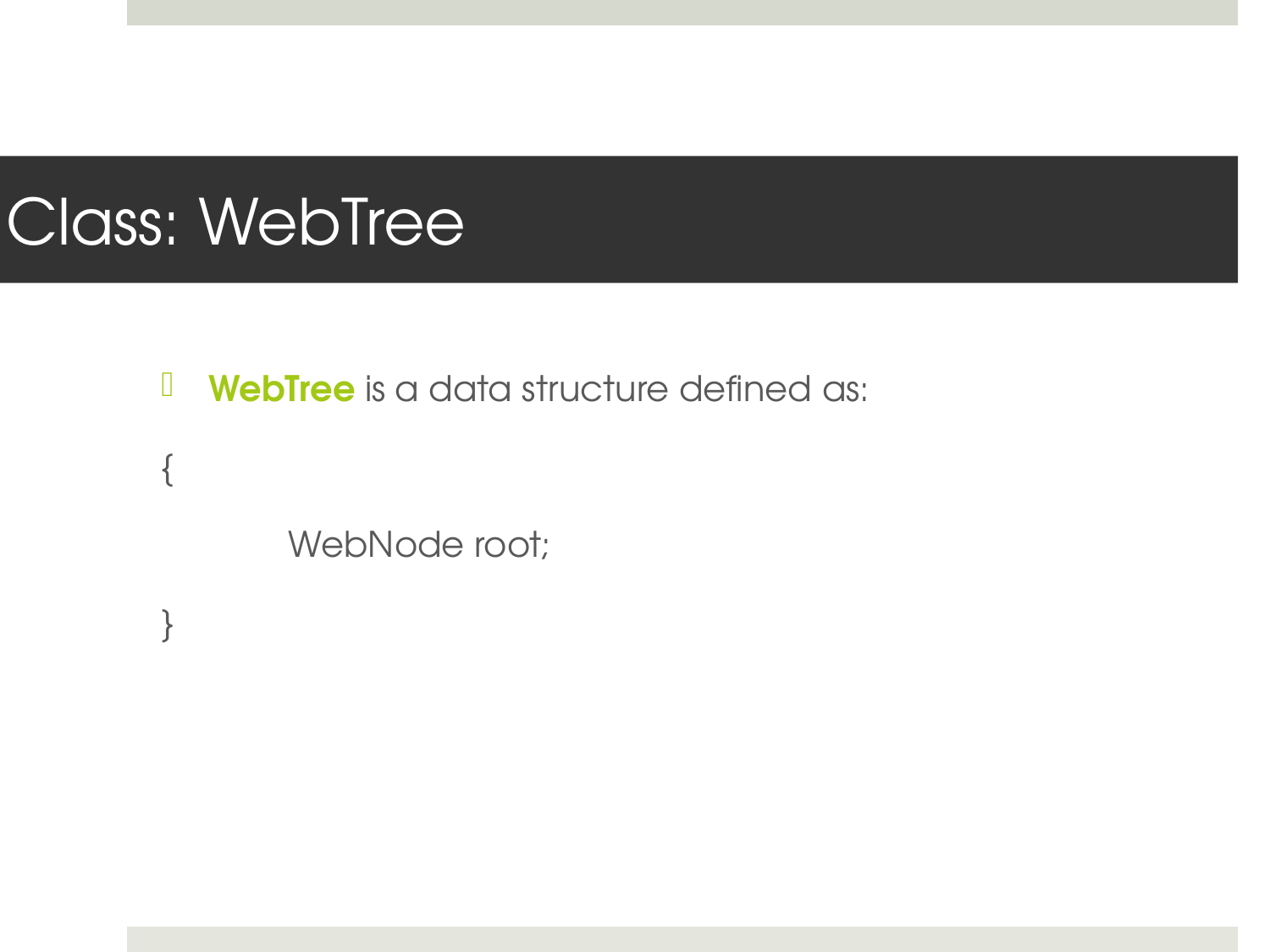

# Class: WebTree
WebTree is a data structure defined as:
{
	WebNode root;
}